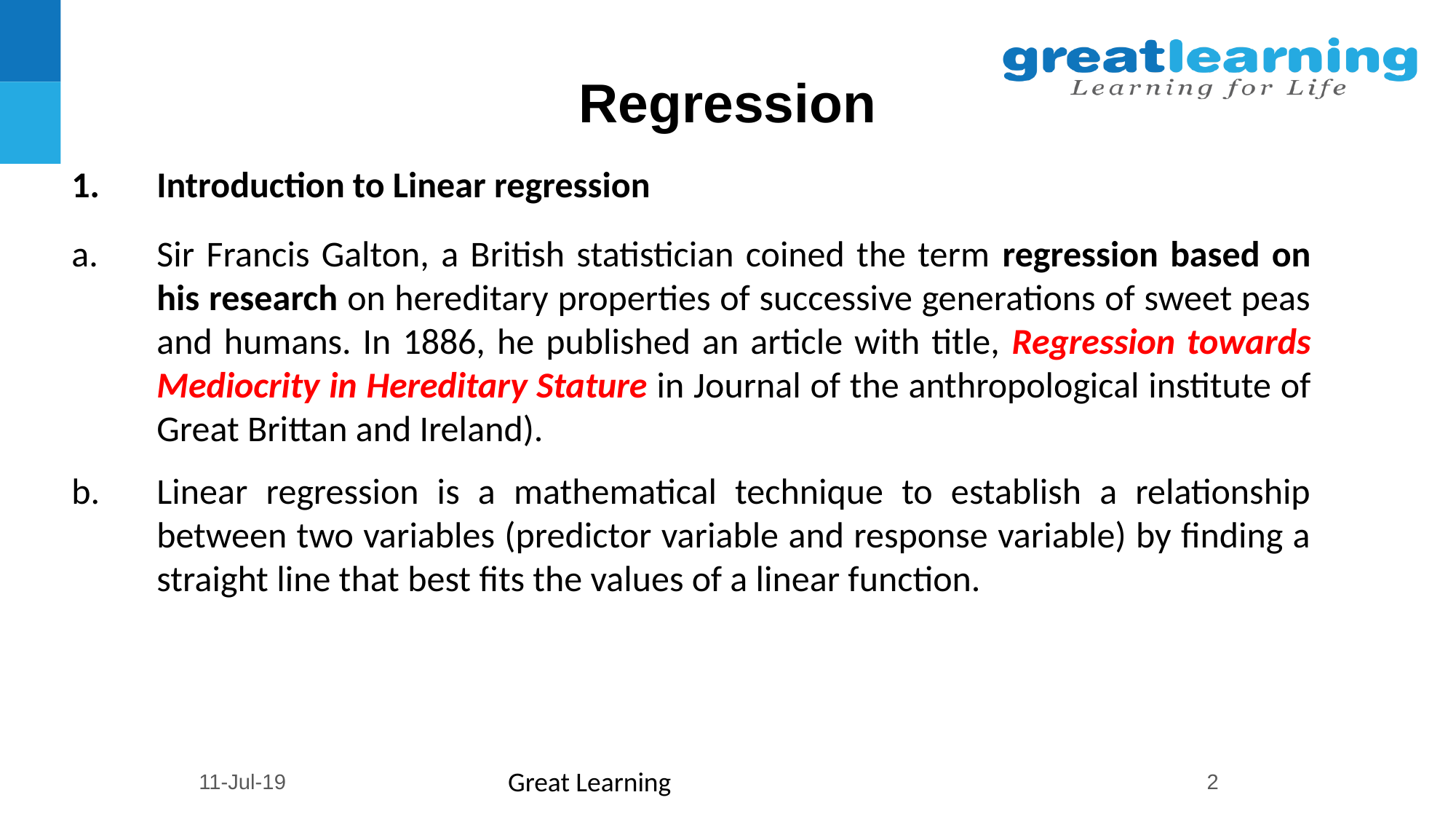

Regression
Introduction to Linear regression

Sir Francis Galton, a British statistician coined the term regression based on his research on hereditary properties of successive generations of sweet peas and humans. In 1886, he published an article with title, Regression towards Mediocrity in Hereditary Stature in Journal of the anthropological institute of Great Brittan and Ireland).
Linear regression is a mathematical technique to establish a relationship between two variables (predictor variable and response variable) by finding a straight line that best fits the values of a linear function.

11-Jul-19
Great Learning
2